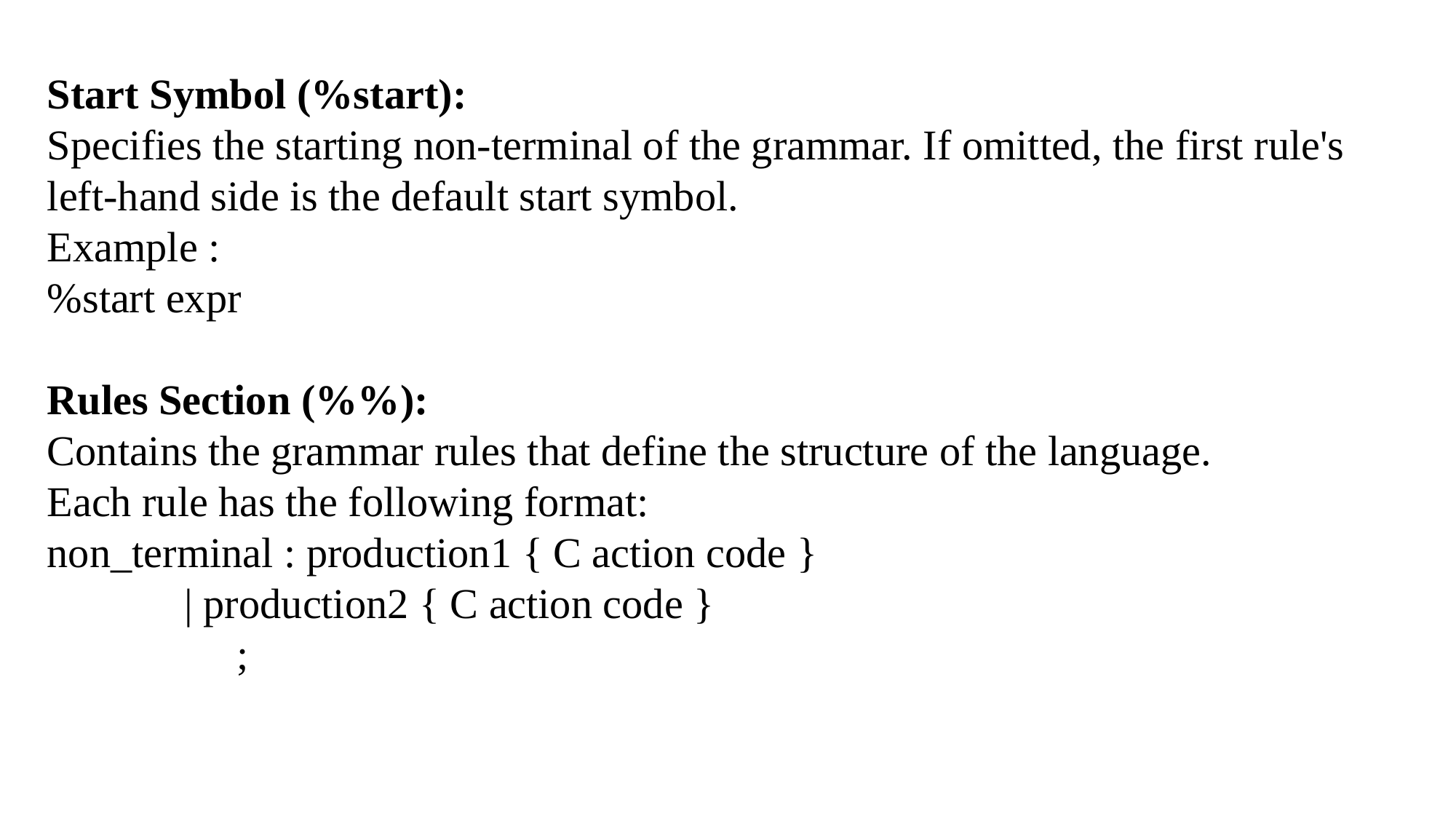

Start Symbol (%start):
Specifies the starting non-terminal of the grammar. If omitted, the first rule's left-hand side is the default start symbol.
Example :
%start expr

Rules Section (%%):
Contains the grammar rules that define the structure of the language.
Each rule has the following format:
non_terminal : production1 { C action code }
             | production2 { C action code }
                  ;